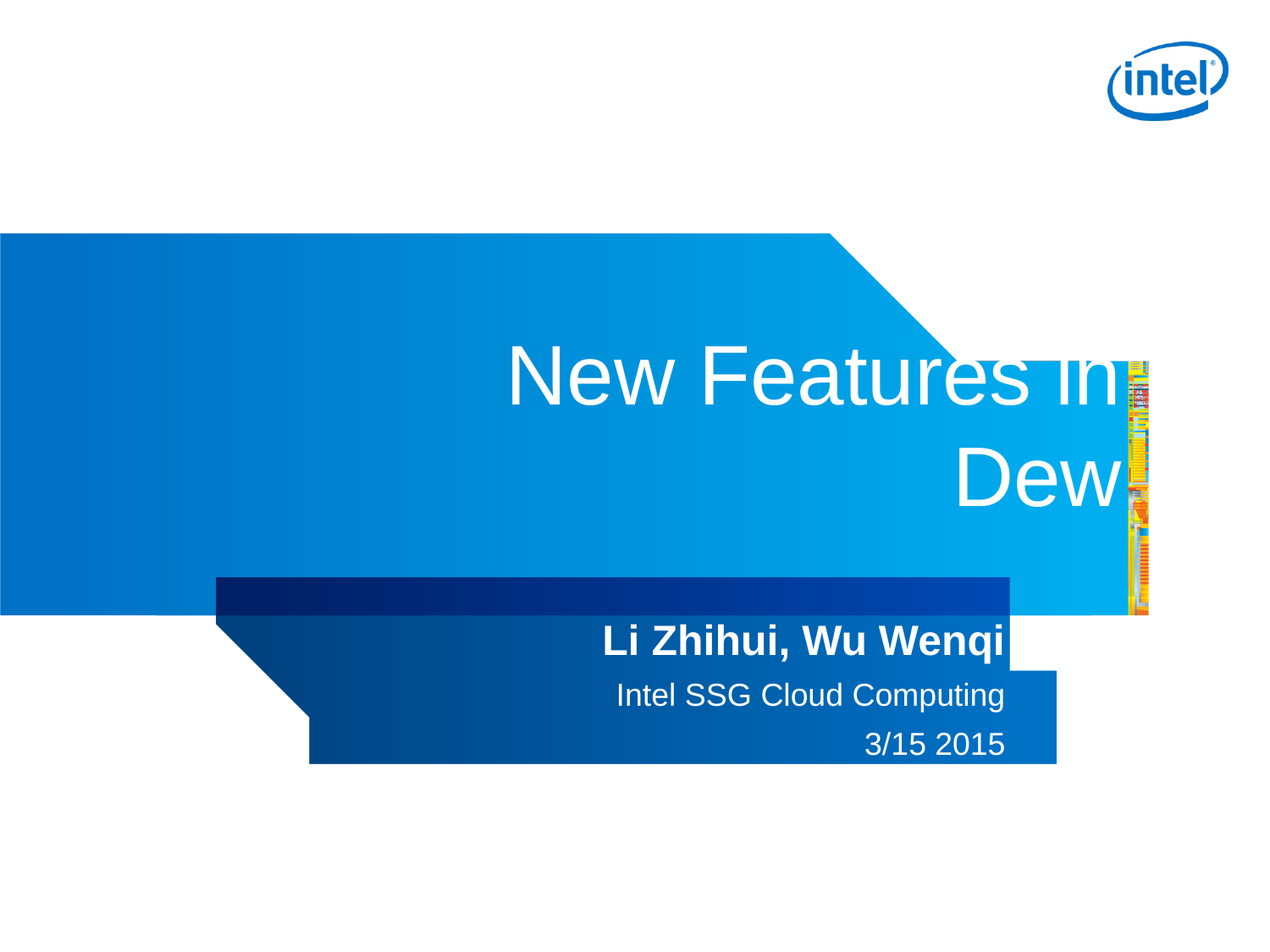

# New Features in Dew
Li Zhihui, Wu Wenqi
Intel SSG Cloud Computing
3/15 2015